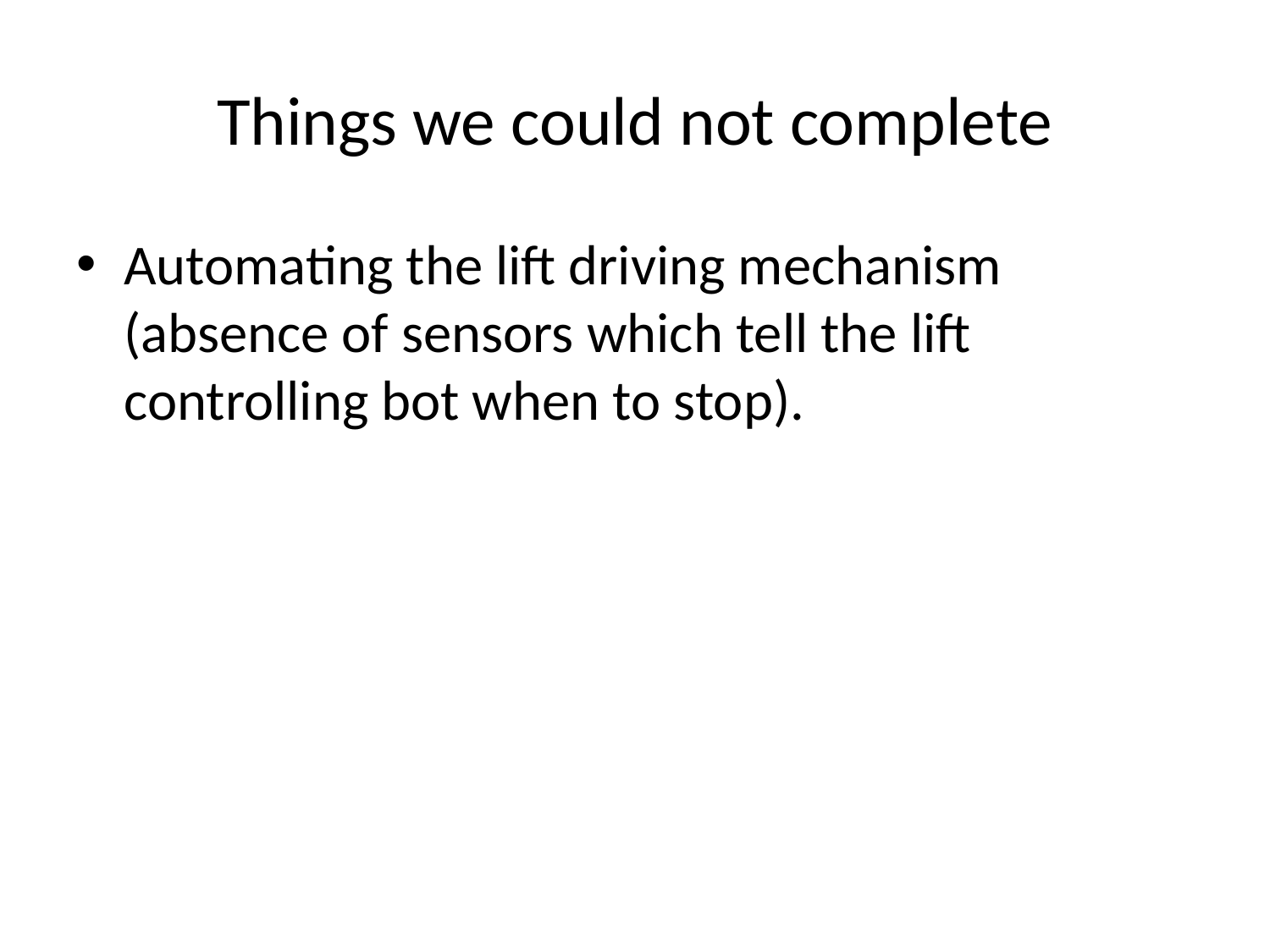

# Things we could not complete
Automating the lift driving mechanism (absence of sensors which tell the lift controlling bot when to stop).